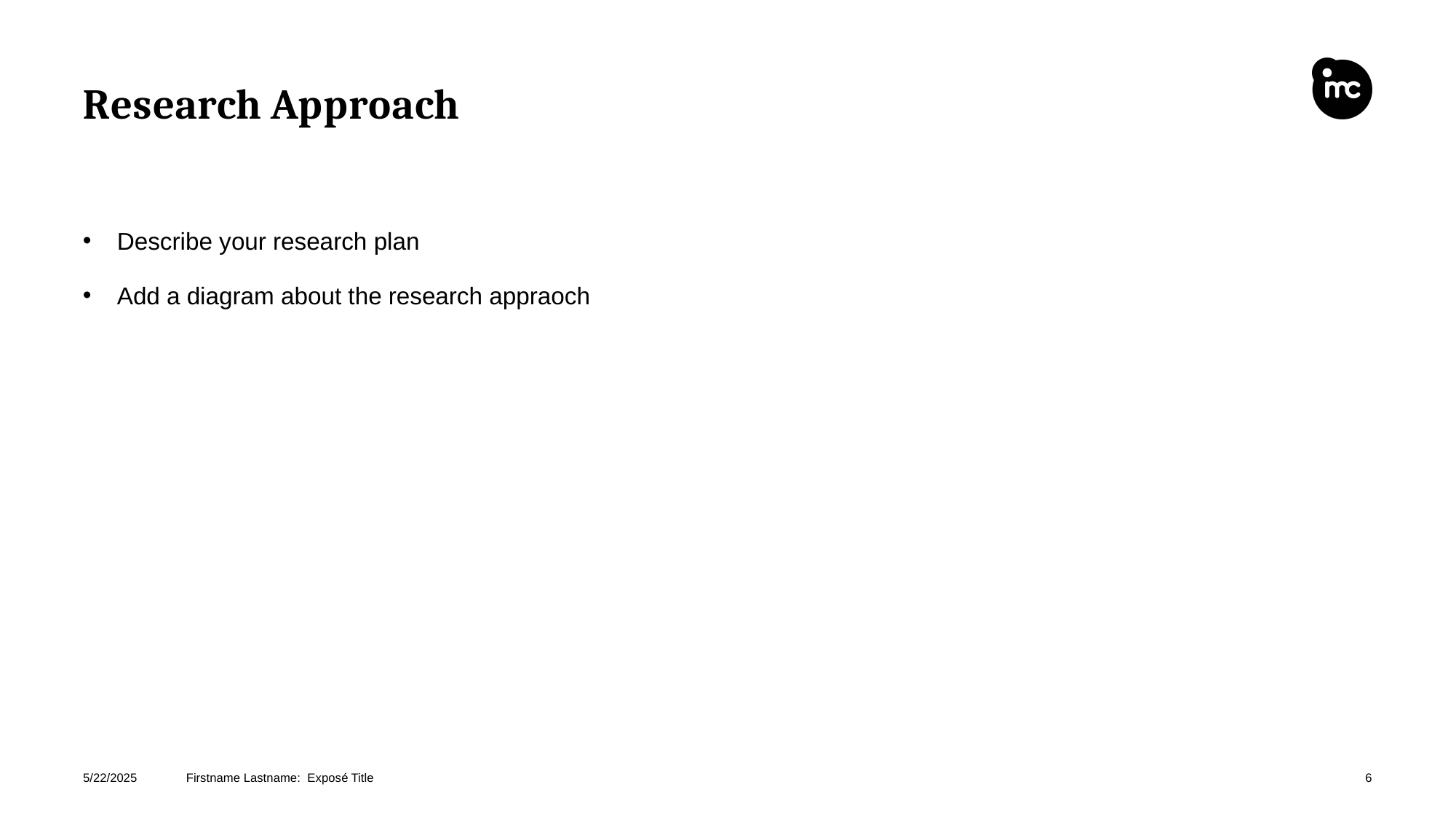

# Research Approach
Describe your research plan
Add a diagram about the research appraoch

5/22/2025
Firstname Lastname:  Exposé Title
6